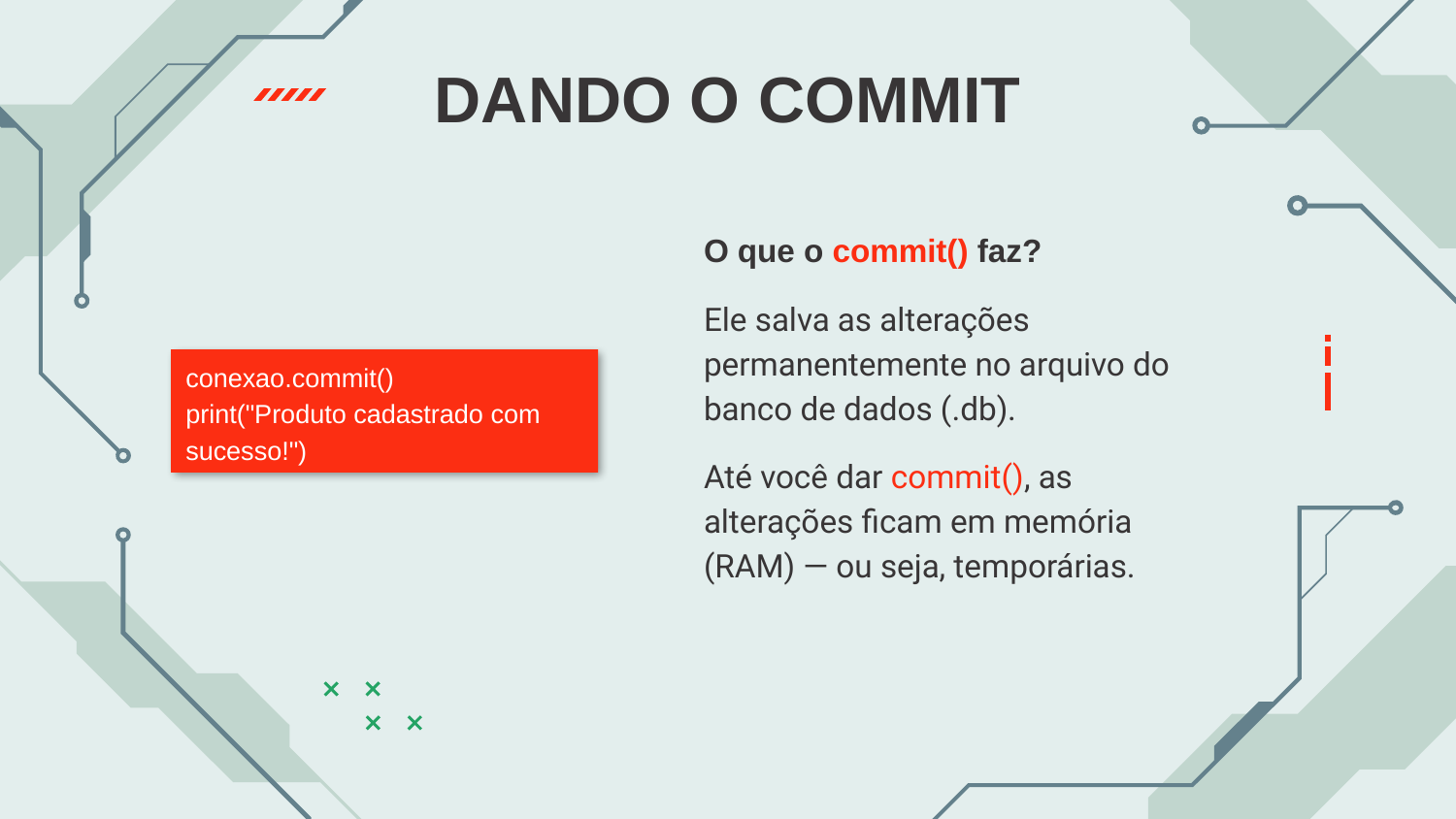

# DANDO O COMMIT
O que o commit() faz?
Ele salva as alterações permanentemente no arquivo do banco de dados (.db).
Até você dar commit(), as alterações ficam em memória (RAM) — ou seja, temporárias.
conexao.commit()
print("Produto cadastrado com sucesso!")